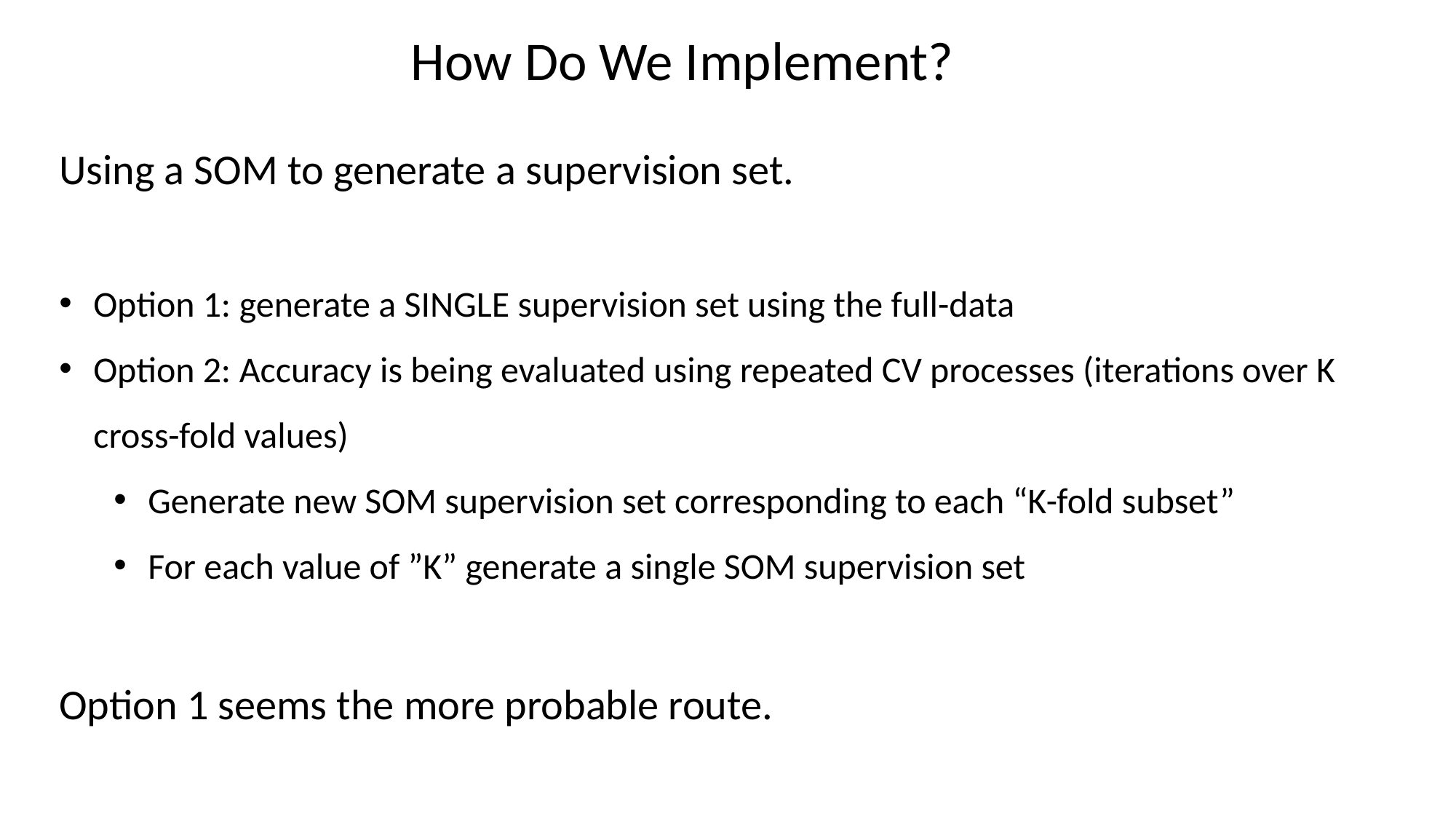

How Do We Implement?

Using a SOM to generate a supervision set.

Option 1: generate a SINGLE supervision set using the full-data
Option 2: Accuracy is being evaluated using repeated CV processes (iterations over K cross-fold values)
Generate new SOM supervision set corresponding to each “K-fold subset”
For each value of ”K” generate a single SOM supervision set

Option 1 seems the more probable route.